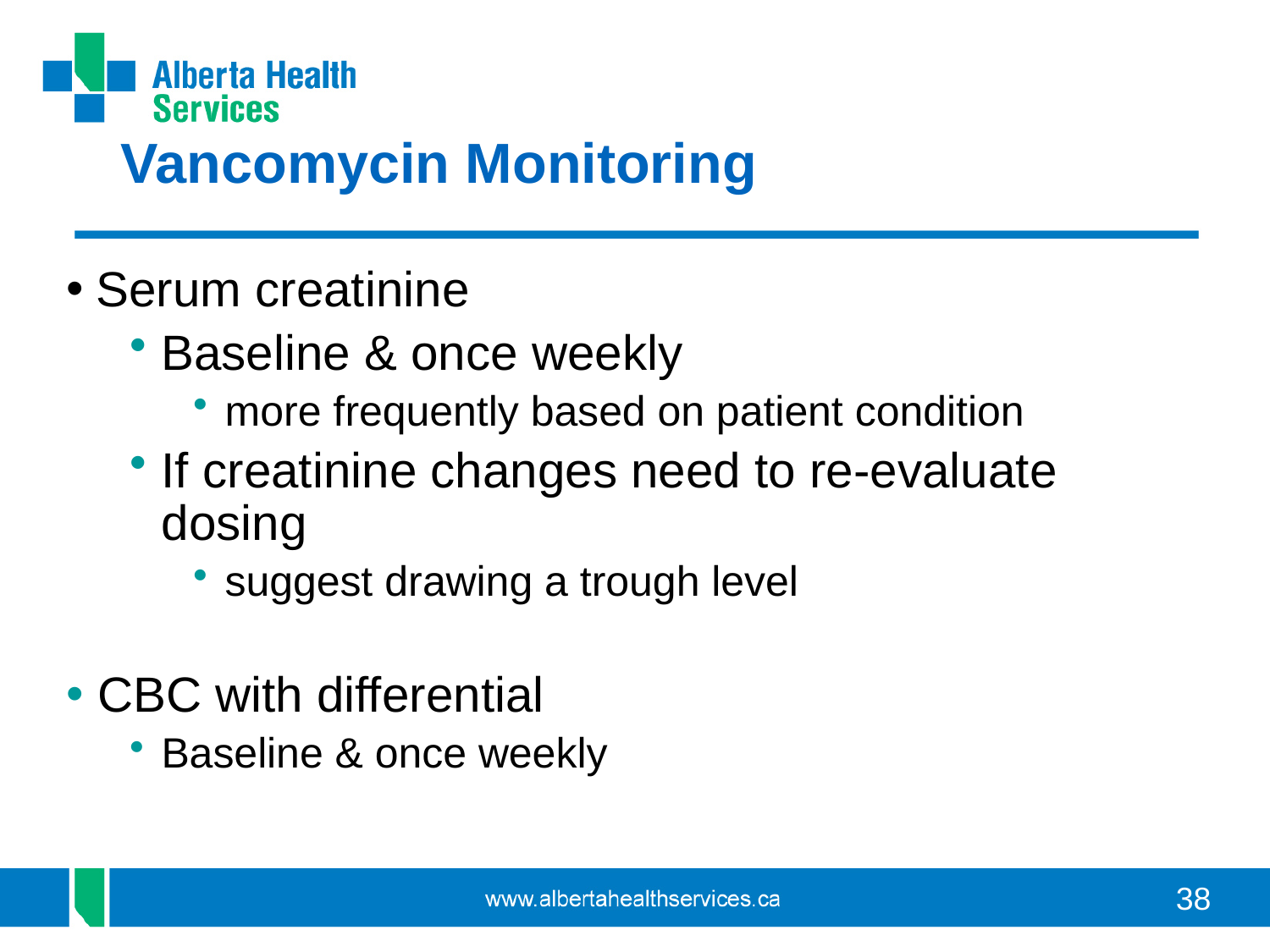

Vancomycin Monitoring
Serum creatinine
Baseline & once weekly
more frequently based on patient condition
If creatinine changes need to re-evaluate dosing
suggest drawing a trough level

CBC with differential
Baseline & once weekly